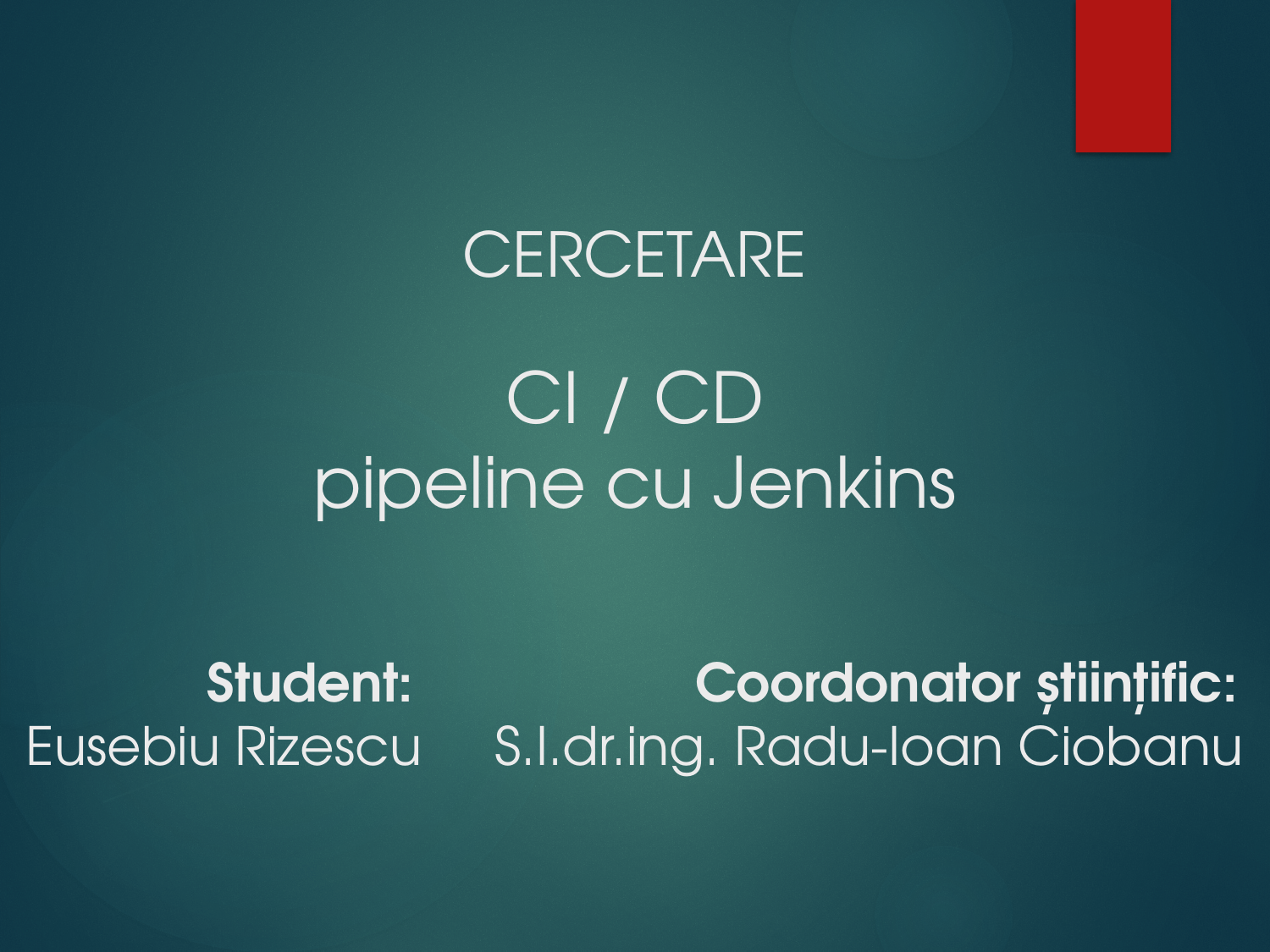

# CERCETARE   CI / CD pipeline cu Jenkins   Student:                   Coordonator științific: Eusebiu Rizescu     S.I.dr.ing. Radu-Ioan Ciobanu